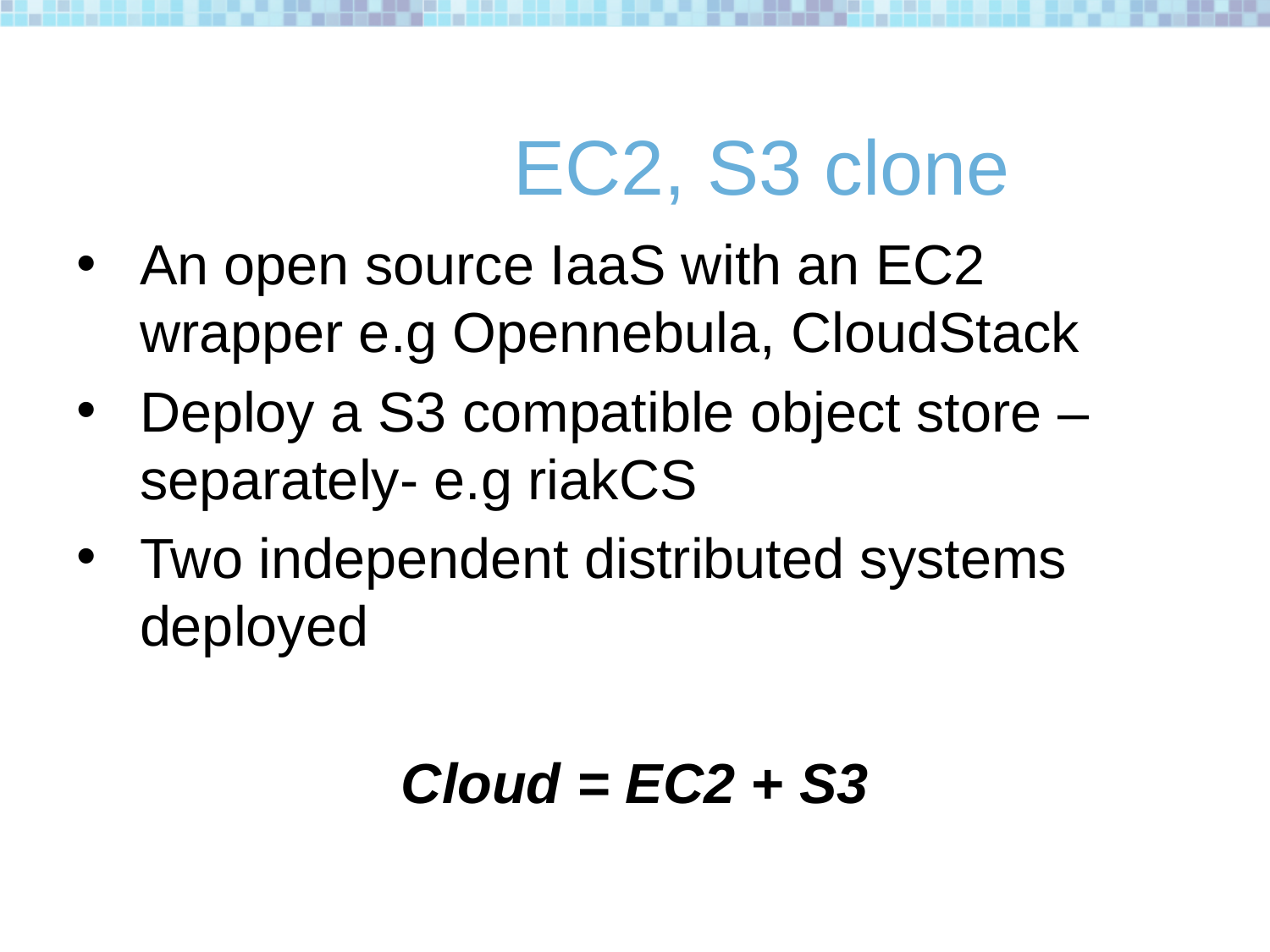

# EC2, S3 clone
An open source IaaS with an EC2 wrapper e.g Opennebula, CloudStack
Deploy a S3 compatible object store –separately- e.g riakCS
Two independent distributed systems deployed

Cloud = EC2 + S3